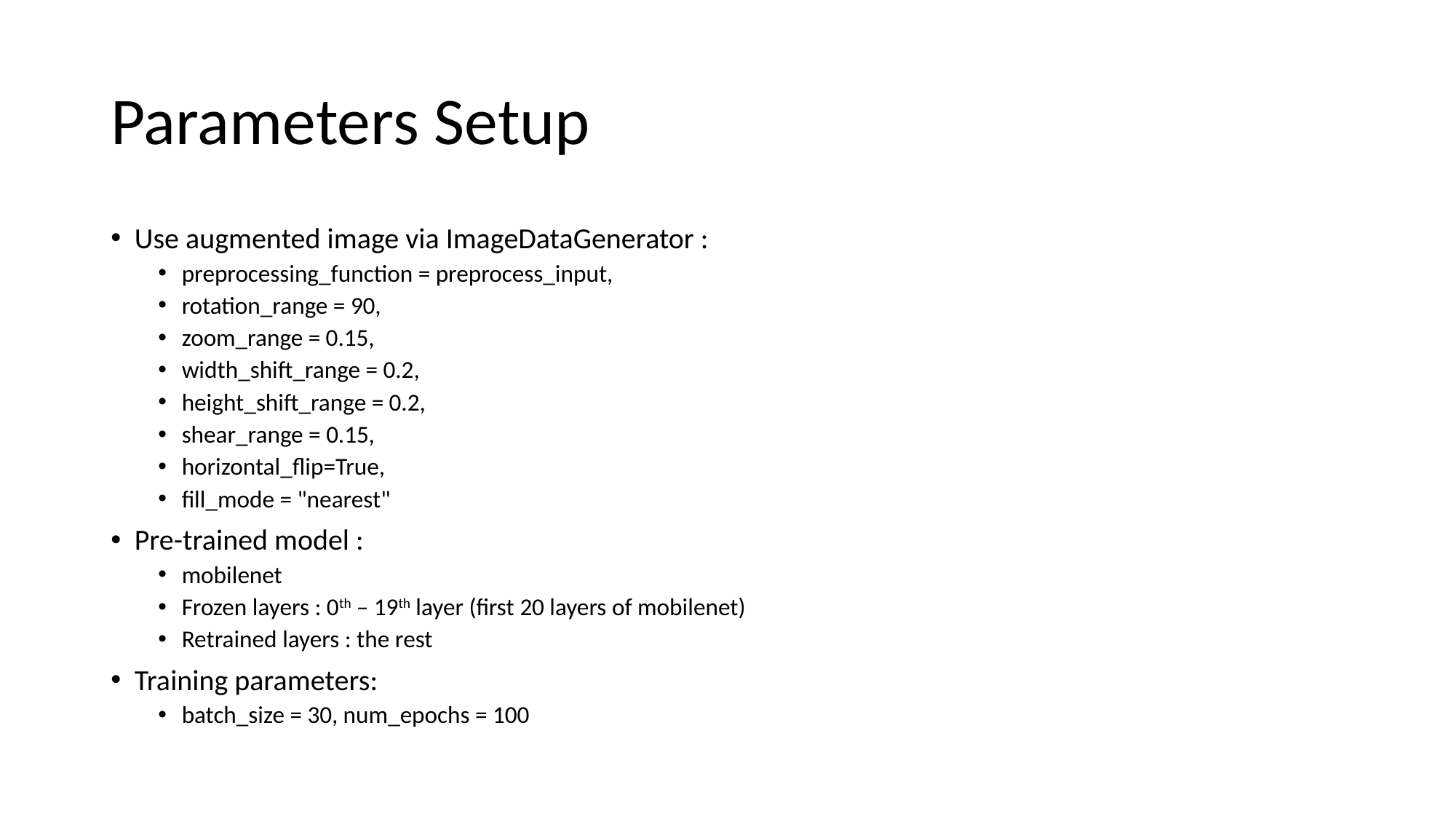

# Parameters Setup
Use augmented image via ImageDataGenerator :
preprocessing_function = preprocess_input,
rotation_range = 90,
zoom_range = 0.15,
width_shift_range = 0.2,
height_shift_range = 0.2,
shear_range = 0.15,
horizontal_flip=True,
fill_mode = "nearest"
Pre-trained model :
mobilenet
Frozen layers : 0th – 19th layer (first 20 layers of mobilenet)
Retrained layers : the rest
Training parameters:
batch_size = 30, num_epochs = 100